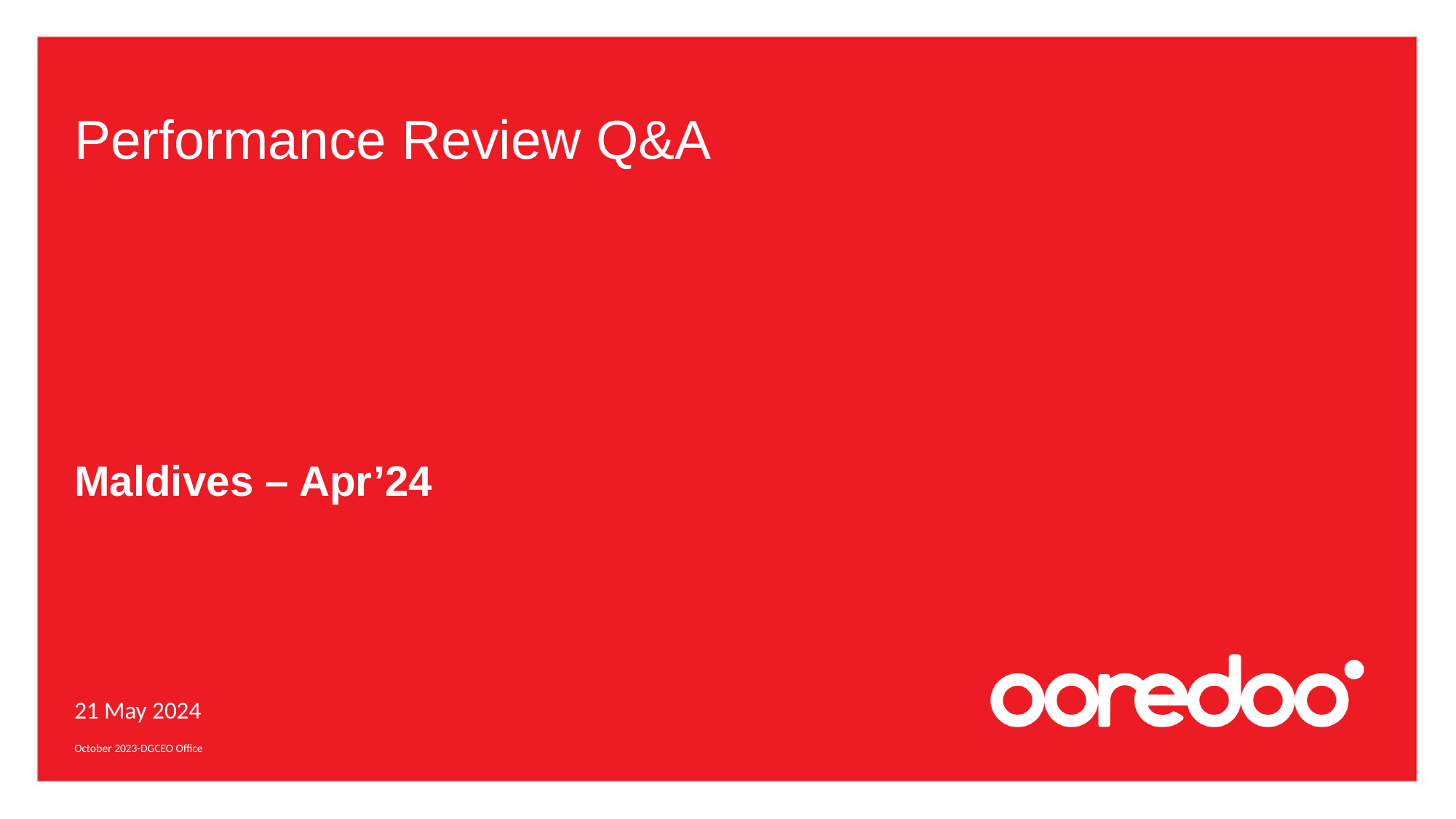

# Performance Review Q&A
Maldives – Apr’24

October 2023-DGCEO Office